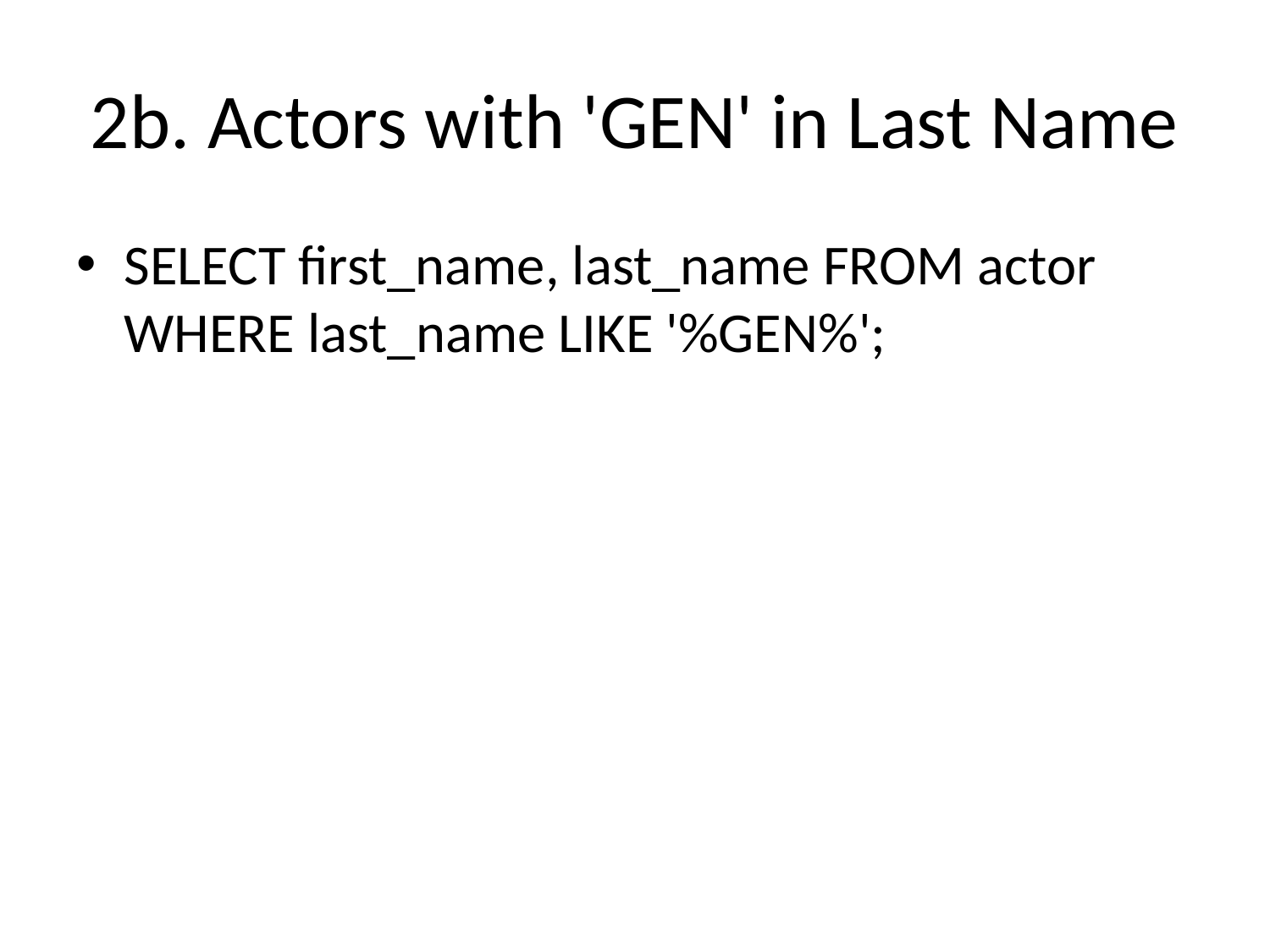

# 2b. Actors with 'GEN' in Last Name
SELECT first_name, last_name FROM actor WHERE last_name LIKE '%GEN%';